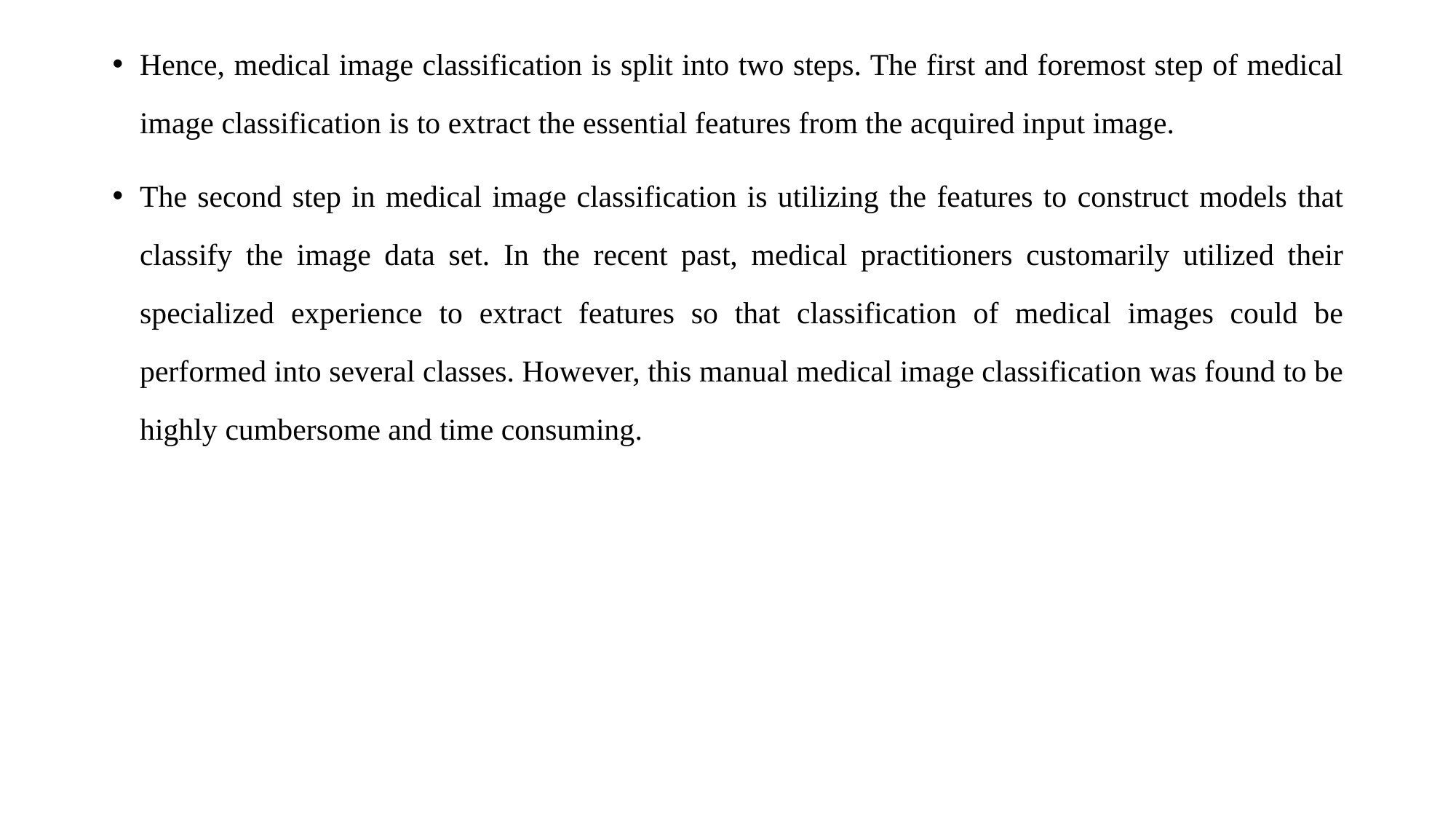

Hence, medical image classification is split into two steps. The first and foremost step of medical image classification is to extract the essential features from the acquired input image.
The second step in medical image classification is utilizing the features to construct models that classify the image data set. In the recent past, medical practitioners customarily utilized their specialized experience to extract features so that classification of medical images could be performed into several classes. However, this manual medical image classification was found to be highly cumbersome and time consuming.